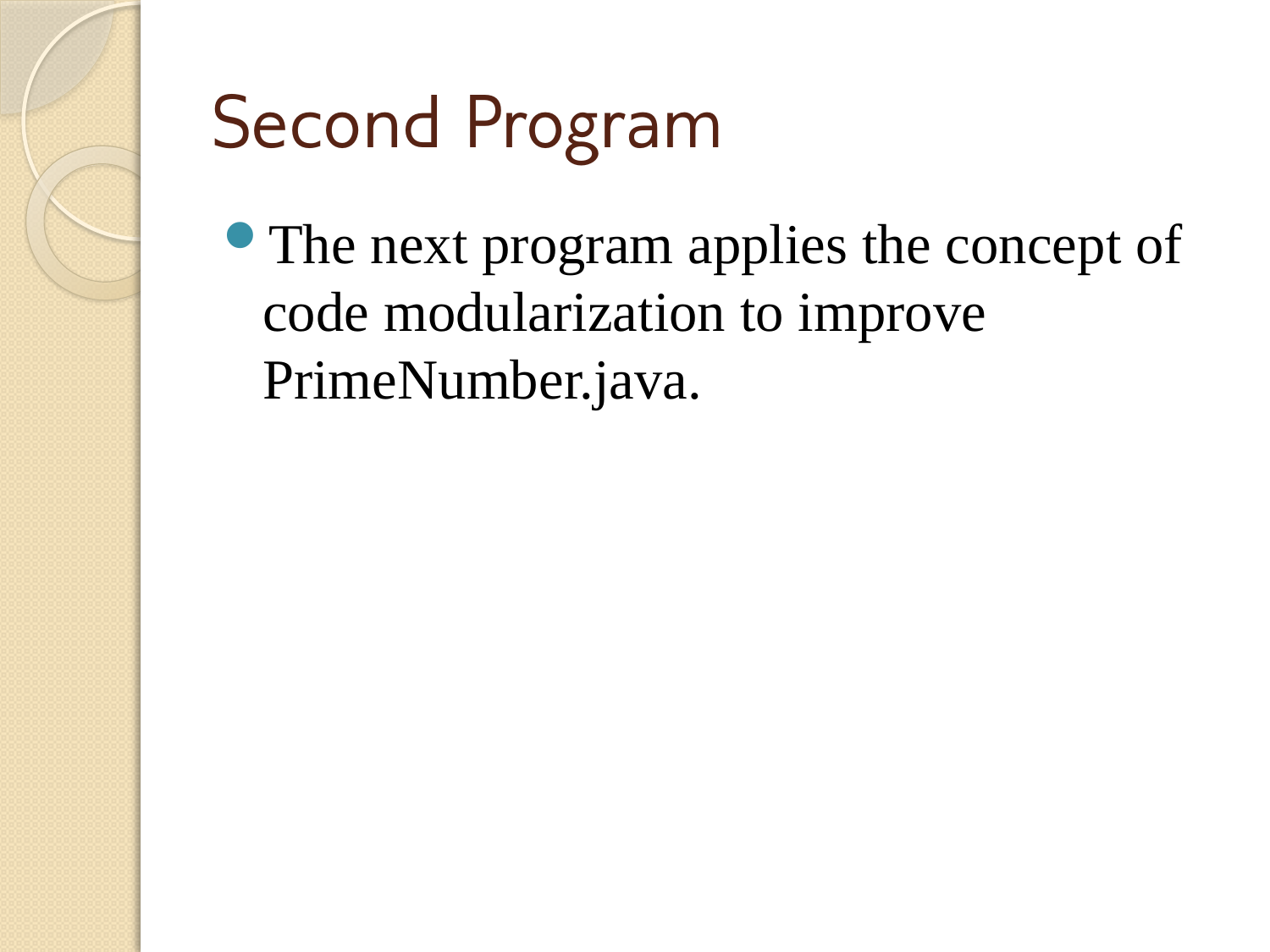

# Second Program
The next program applies the concept of code modularization to improve PrimeNumber.java.